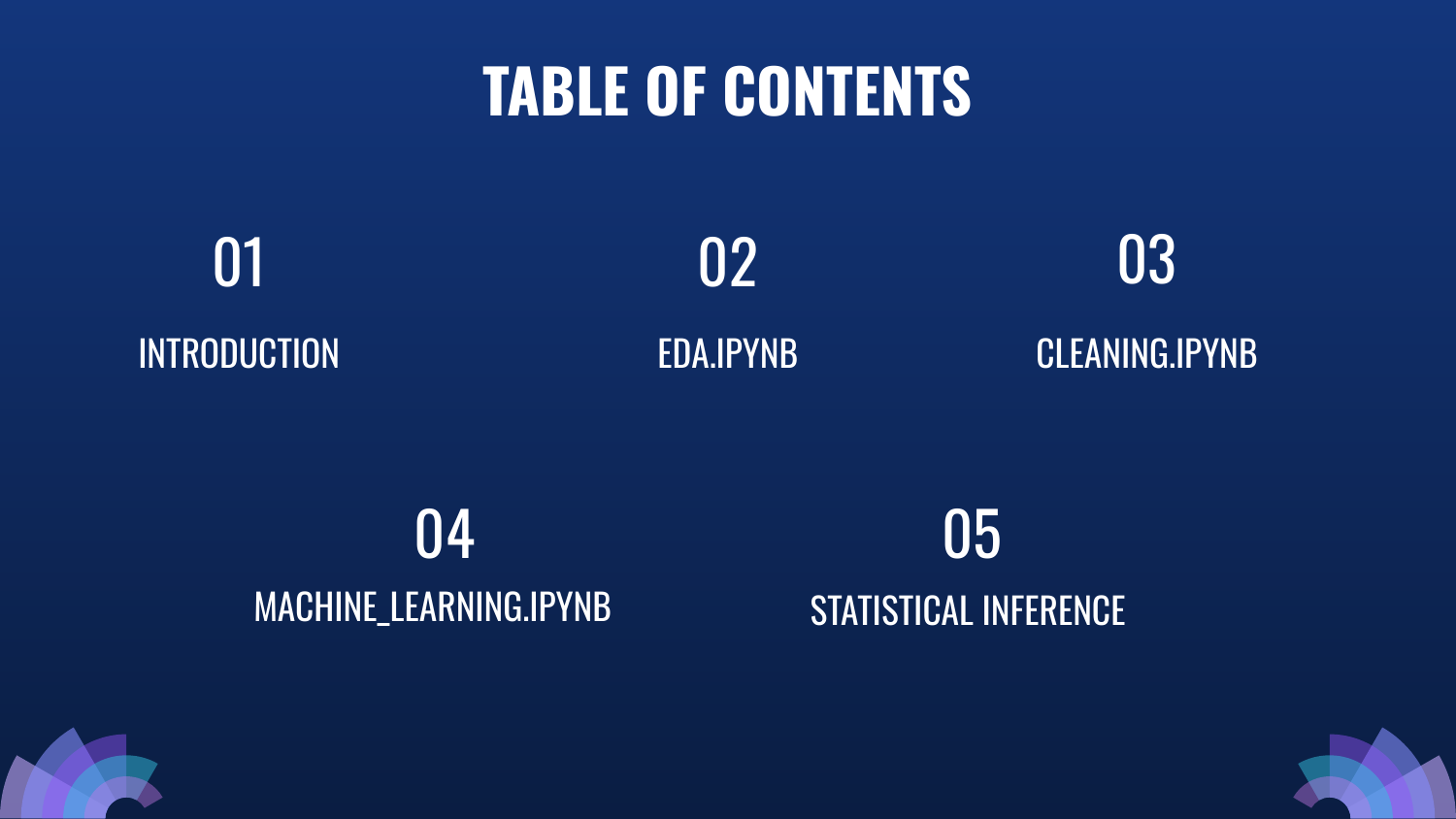

# TABLE OF CONTENTS
03
01
02
CLEANING.IPYNB
EDA.IPYNB
INTRODUCTION
04
05
MACHINE_LEARNING.IPYNB
STATISTICAL INFERENCE